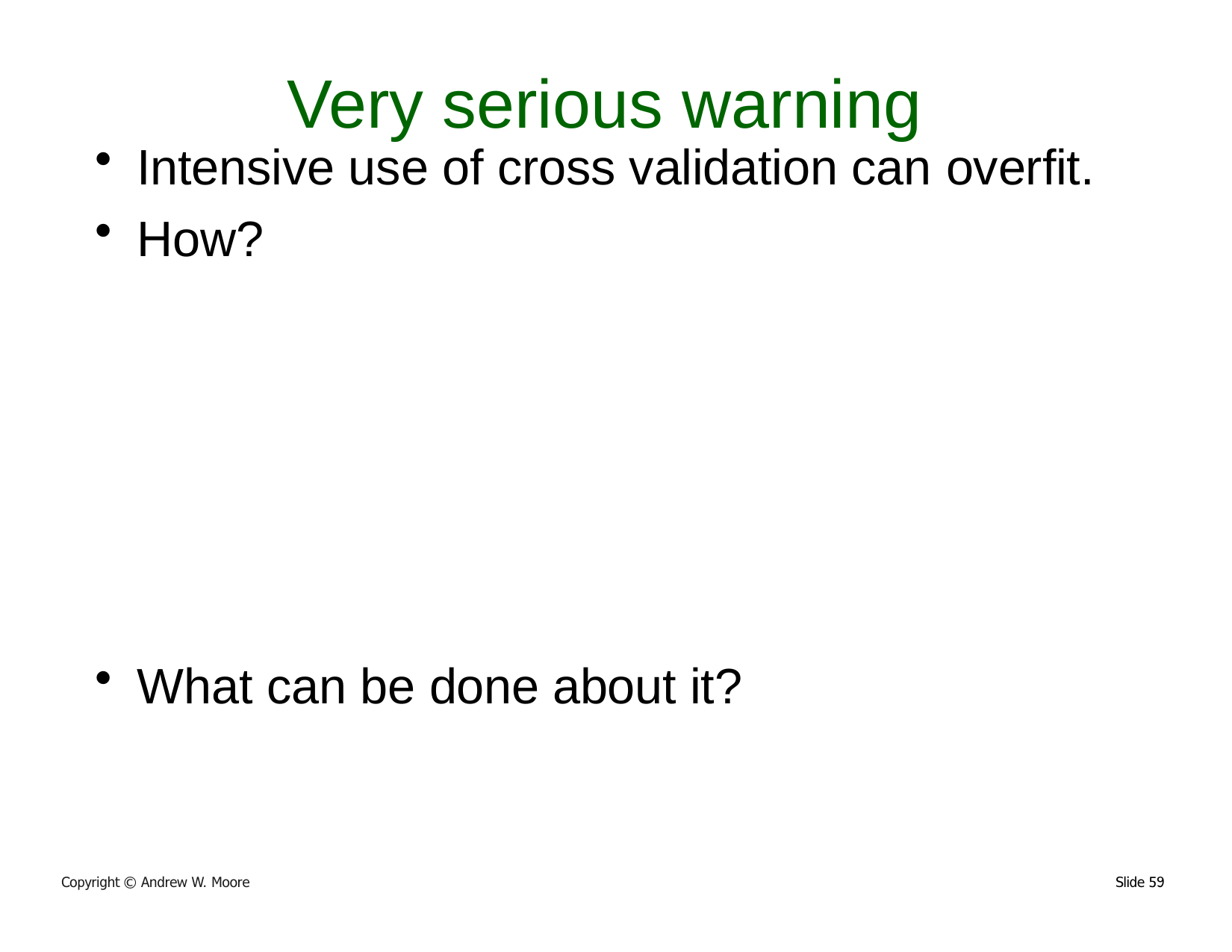

# Very serious warning
Intensive use of cross validation can overfit.
How?
What can be done about it?
Copyright © Andrew W. Moore
Slide 59